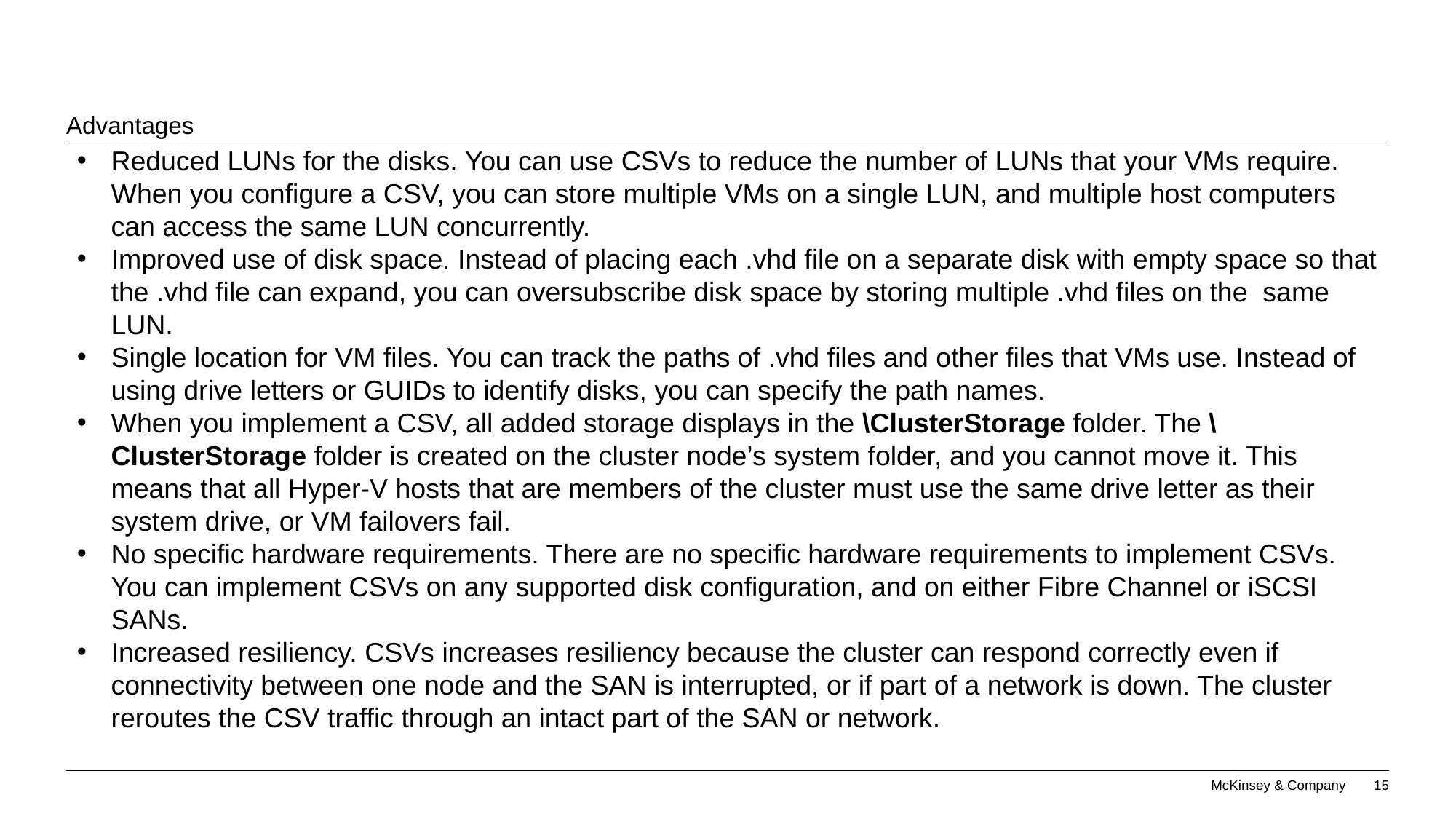

#
Advantages
Reduced LUNs for the disks. You can use CSVs to reduce the number of LUNs that your VMs require. When you configure a CSV, you can store multiple VMs on a single LUN, and multiple host computers can access the same LUN concurrently.
Improved use of disk space. Instead of placing each .vhd file on a separate disk with empty space so that the .vhd file can expand, you can oversubscribe disk space by storing multiple .vhd files on the  same LUN.
Single location for VM files. You can track the paths of .vhd files and other files that VMs use. Instead of using drive letters or GUIDs to identify disks, you can specify the path names.
When you implement a CSV, all added storage displays in the \ClusterStorage folder. The \ClusterStorage folder is created on the cluster node’s system folder, and you cannot move it. This means that all Hyper-V hosts that are members of the cluster must use the same drive letter as their system drive, or VM failovers fail.
No specific hardware requirements. There are no specific hardware requirements to implement CSVs. You can implement CSVs on any supported disk configuration, and on either Fibre Channel or iSCSI SANs.
Increased resiliency. CSVs increases resiliency because the cluster can respond correctly even if connectivity between one node and the SAN is interrupted, or if part of a network is down. The cluster reroutes the CSV traffic through an intact part of the SAN or network.